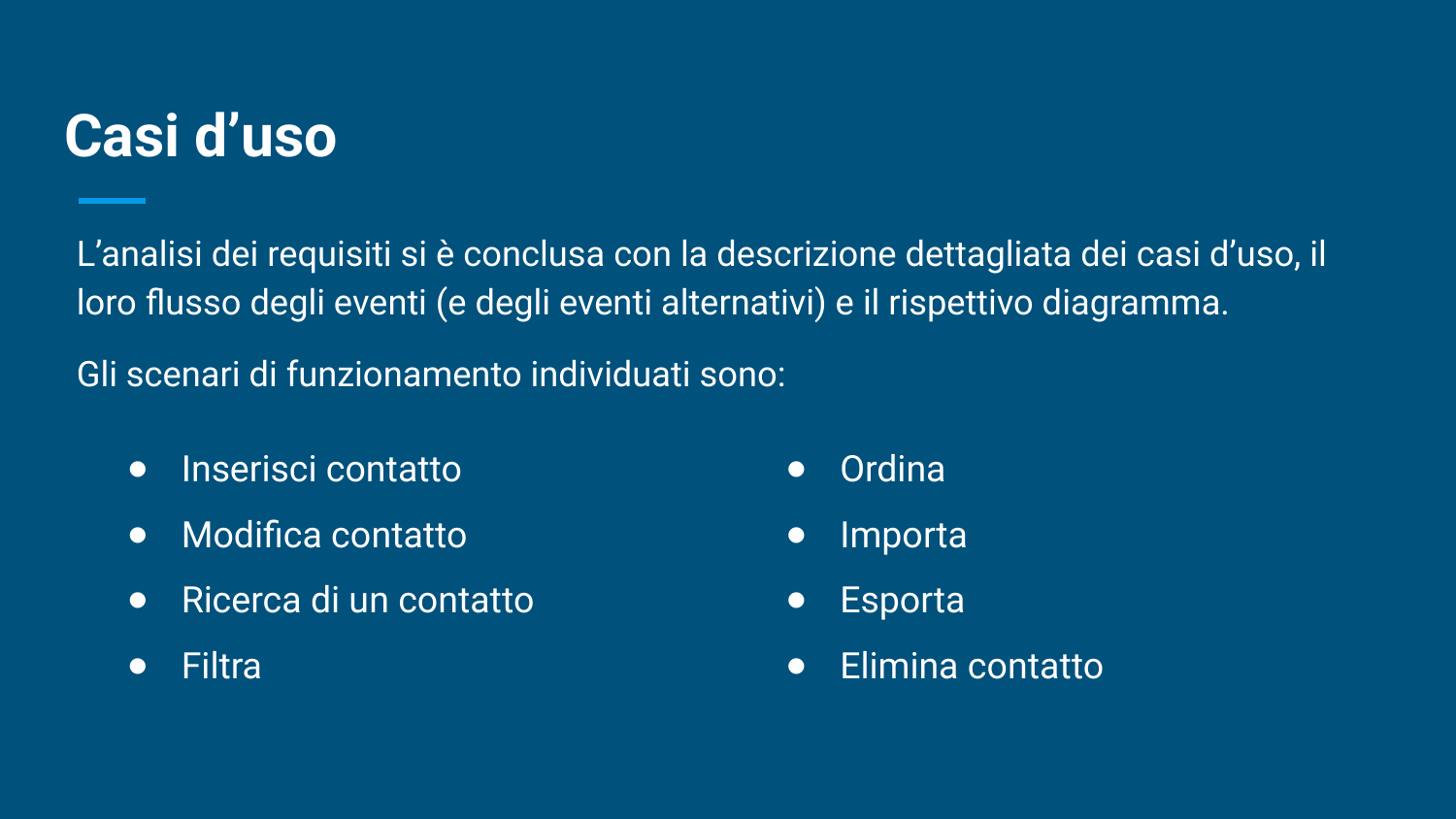

# Casi d’uso
L’analisi dei requisiti si è conclusa con la descrizione dettagliata dei casi d’uso, il loro flusso degli eventi (e degli eventi alternativi) e il rispettivo diagramma.
Gli scenari di funzionamento individuati sono:
Inserisci contatto
Modifica contatto
Ricerca di un contatto
Filtra
Ordina
Importa
Esporta
Elimina contatto